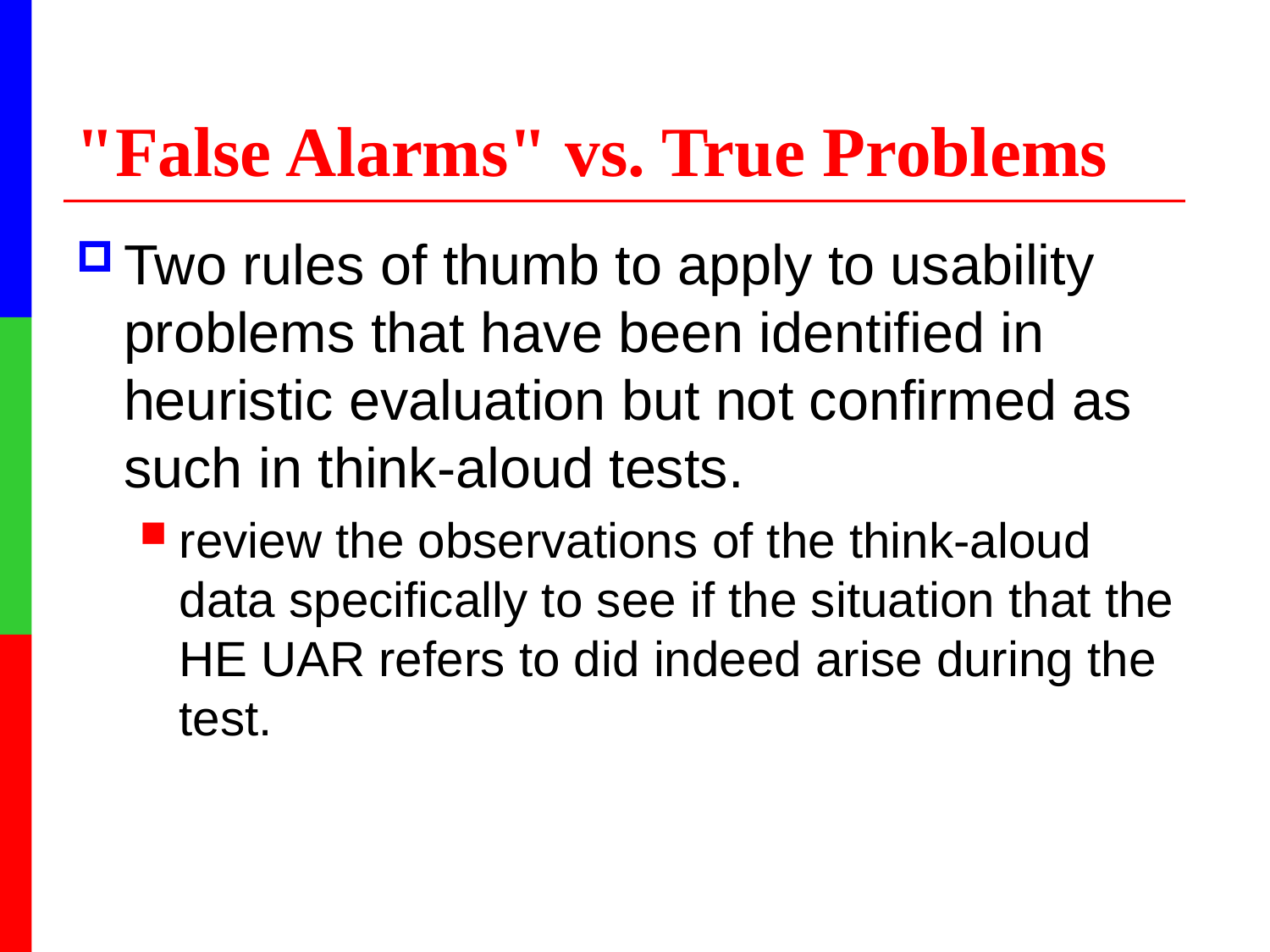

# "False Alarms" vs. True Problems
Two rules of thumb to apply to usability problems that have been identified in heuristic evaluation but not confirmed as such in think-aloud tests.
review the observations of the think-aloud data specifically to see if the situation that the HE UAR refers to did indeed arise during the test.